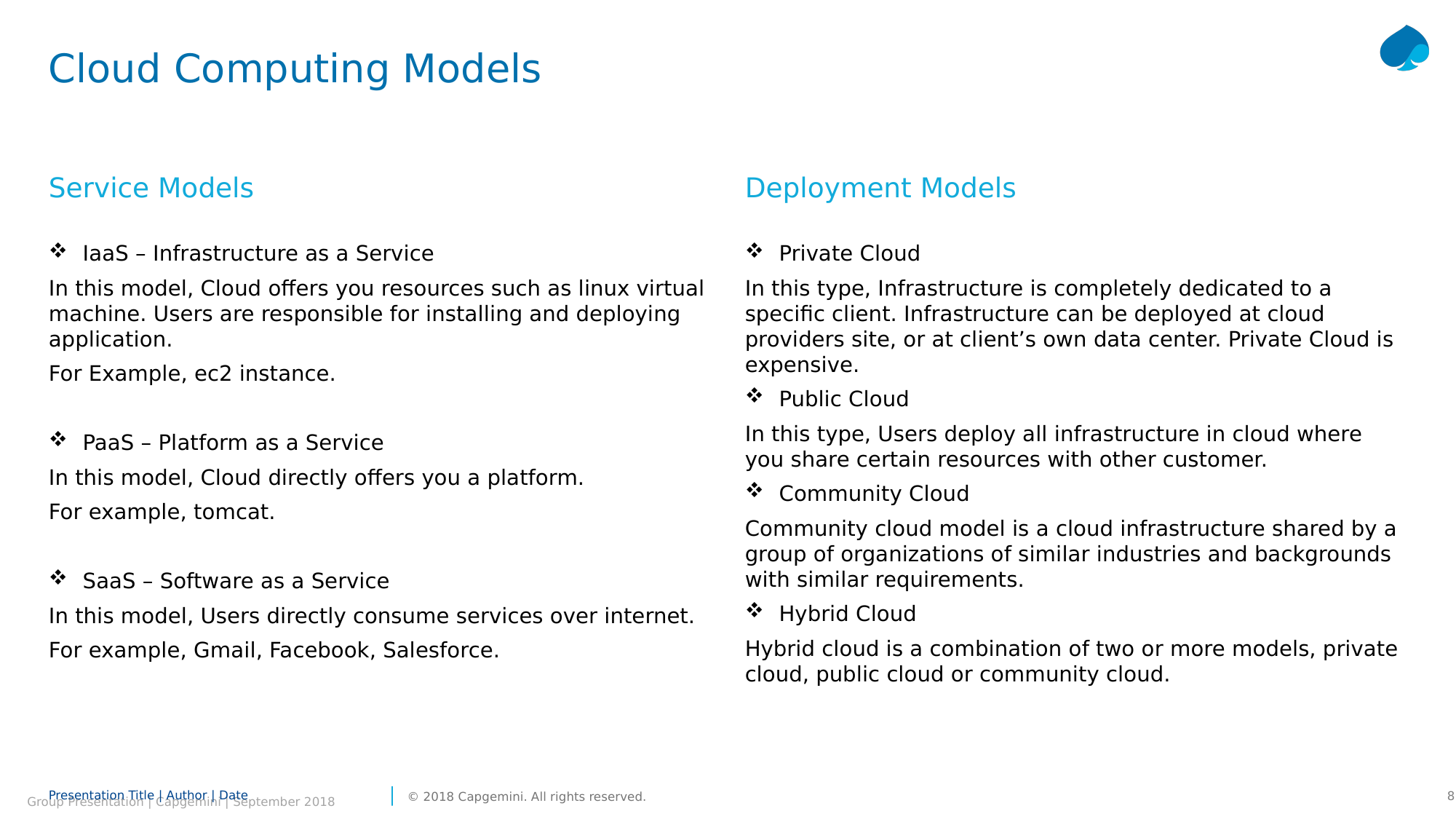

# Cloud Computing Models
Service Models
Deployment Models
IaaS – Infrastructure as a Service
In this model, Cloud offers you resources such as linux virtual machine. Users are responsible for installing and deploying application.
For Example, ec2 instance.

PaaS – Platform as a Service
In this model, Cloud directly offers you a platform.
For example, tomcat.

SaaS – Software as a Service
In this model, Users directly consume services over internet.
For example, Gmail, Facebook, Salesforce.
Private Cloud
In this type, Infrastructure is completely dedicated to a specific client. Infrastructure can be deployed at cloud providers site, or at client’s own data center. Private Cloud is expensive.
Public Cloud
In this type, Users deploy all infrastructure in cloud where you share certain resources with other customer.
Community Cloud
Community cloud model is a cloud infrastructure shared by a group of organizations of similar industries and backgrounds with similar requirements.
Hybrid Cloud
Hybrid cloud is a combination of two or more models, private cloud, public cloud or community cloud.